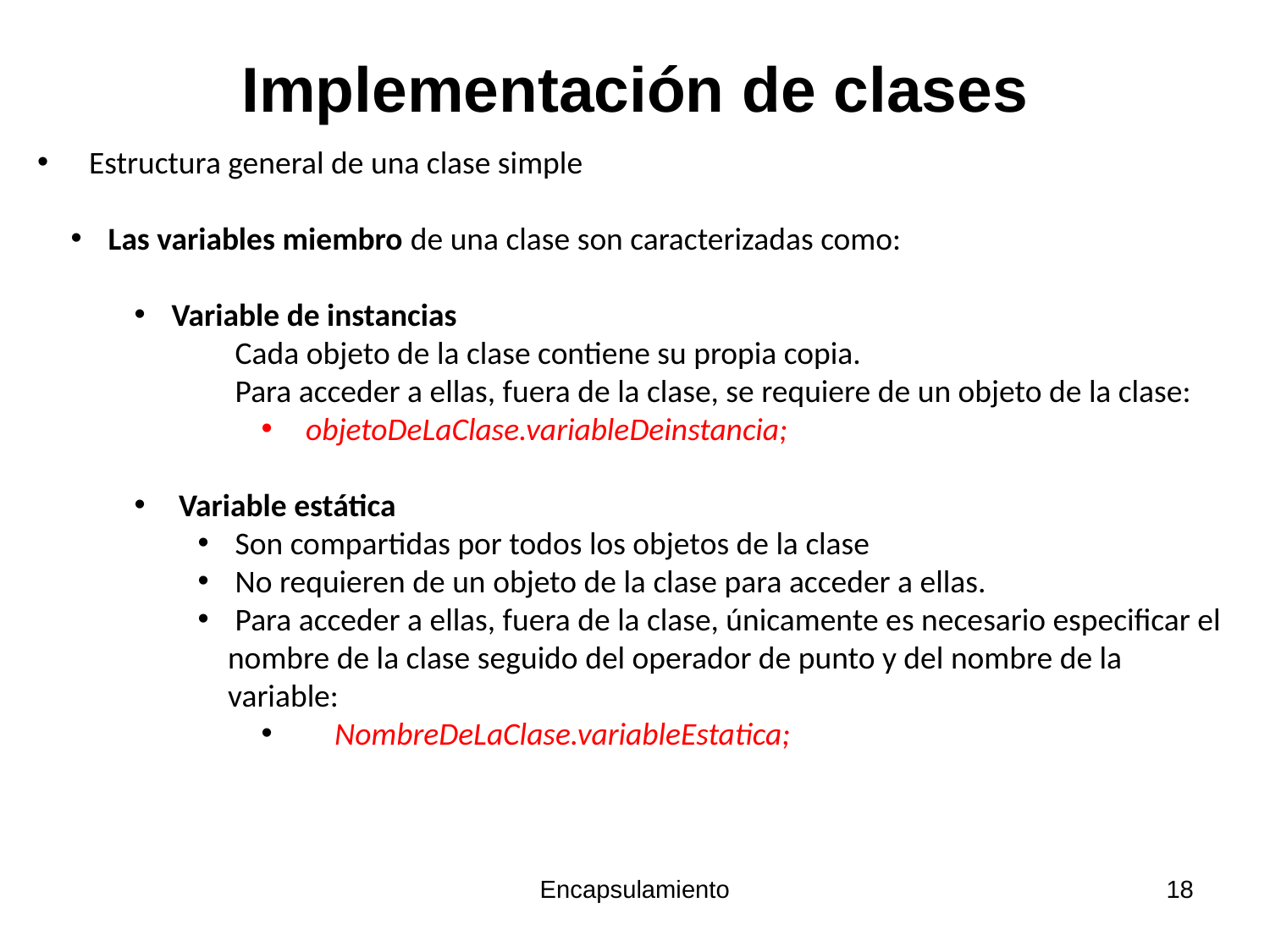

# Implementación de clases
   Estructura general de una clase simple

 Las variables miembro de una clase son caracterizadas como:

 Variable de instancias
 Cada objeto de la clase contiene su propia copia.
 Para acceder a ellas, fuera de la clase, se requiere de un objeto de la clase:
  objetoDeLaClase.variableDeinstancia;

  Variable estática
 Son compartidas por todos los objetos de la clase
 No requieren de un objeto de la clase para acceder a ellas.
 Para acceder a ellas, fuera de la clase, únicamente es necesario especificar el nombre de la clase seguido del operador de punto y del nombre de la variable:
      NombreDeLaClase.variableEstatica;
Encapsulamiento
18